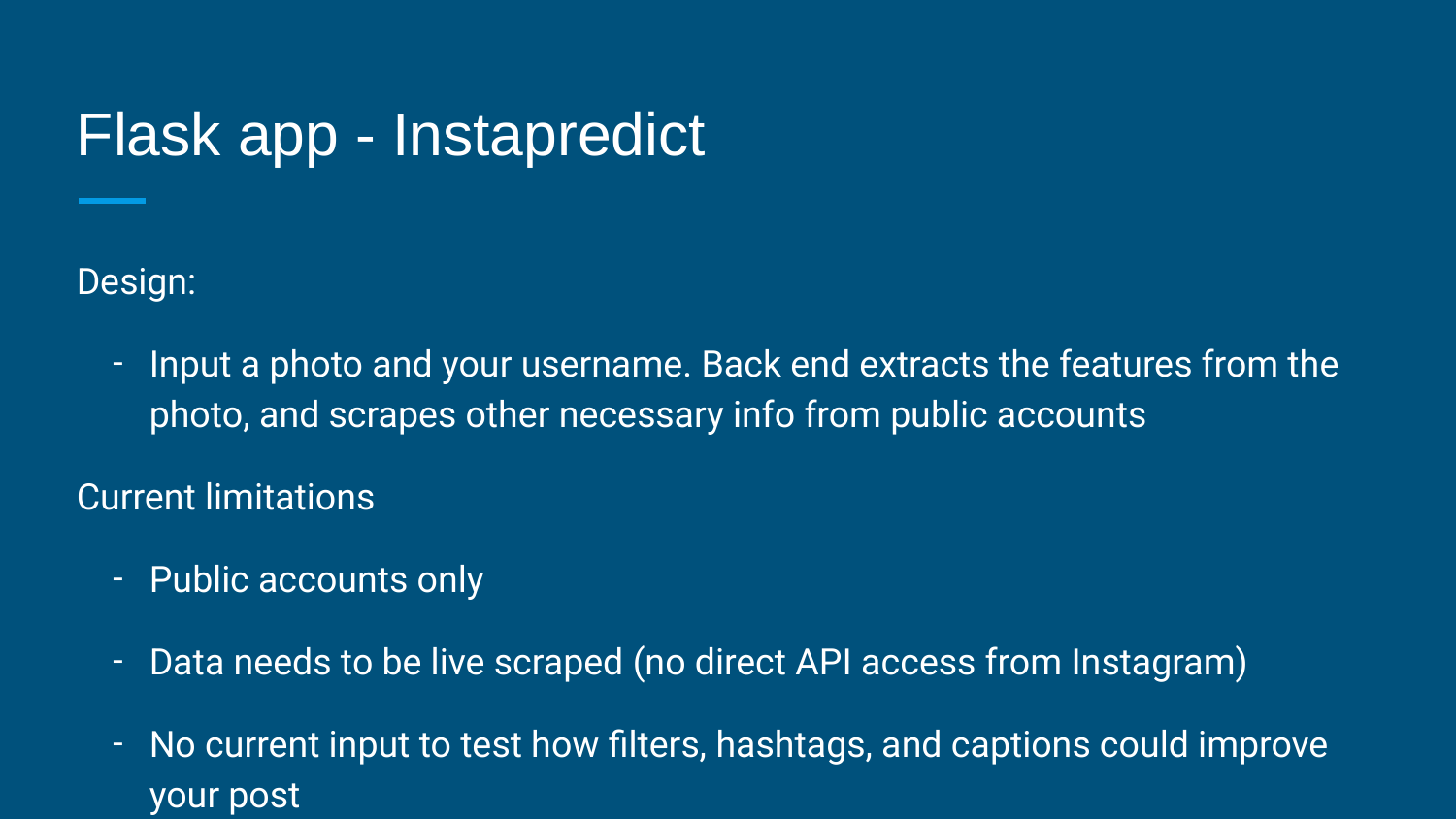

# Flask app - Instapredict
Design:
Input a photo and your username. Back end extracts the features from the photo, and scrapes other necessary info from public accounts
Current limitations
Public accounts only
Data needs to be live scraped (no direct API access from Instagram)
No current input to test how filters, hashtags, and captions could improve your post